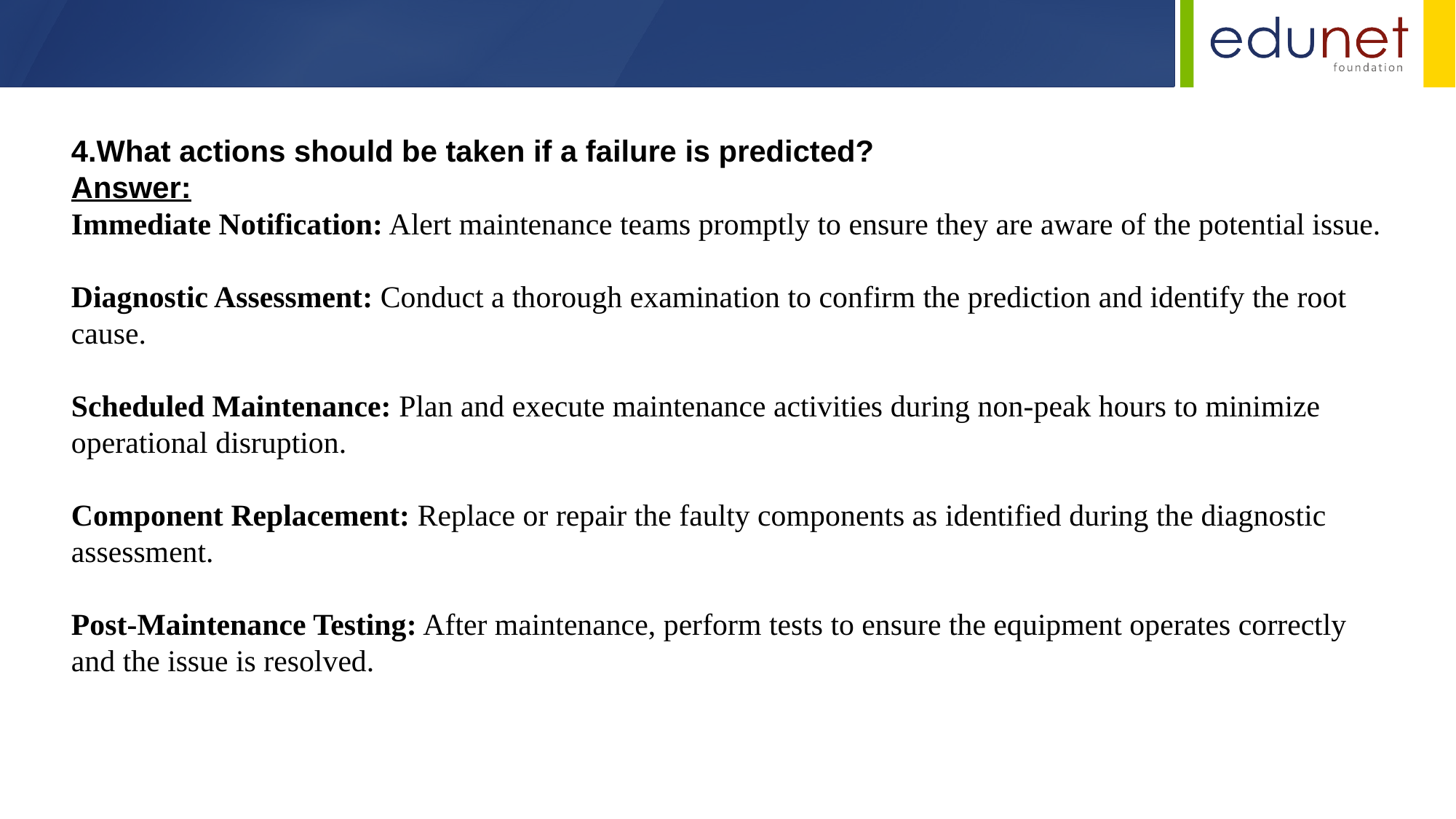

4.What actions should be taken if a failure is predicted?
Answer:
Immediate Notification: Alert maintenance teams promptly to ensure they are aware of the potential issue.​

Diagnostic Assessment: Conduct a thorough examination to confirm the prediction and identify the root cause.​

Scheduled Maintenance: Plan and execute maintenance activities during non-peak hours to minimize operational disruption.​

Component Replacement: Replace or repair the faulty components as identified during the diagnostic assessment.​

Post-Maintenance Testing: After maintenance, perform tests to ensure the equipment operates correctly and the issue is resolved.